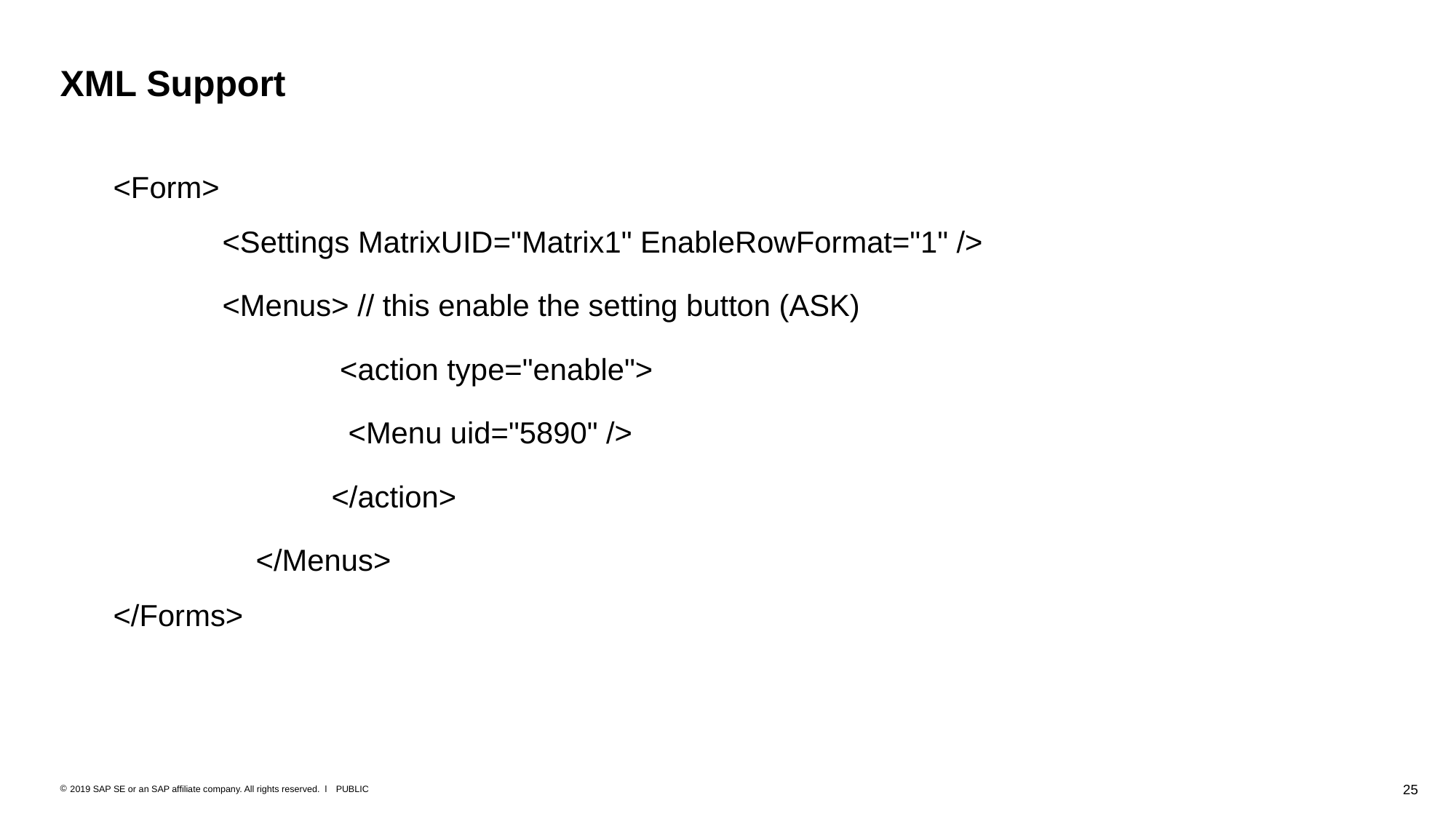

# XML Support
	<Form>
		<Settings MatrixUID="Matrix1" EnableRowFormat="1" />
		<Menus> // this enable the setting button (ASK)
			 <action type="enable">
			  <Menu uid="5890" />
			</action>
		    </Menus>
 	</Forms>